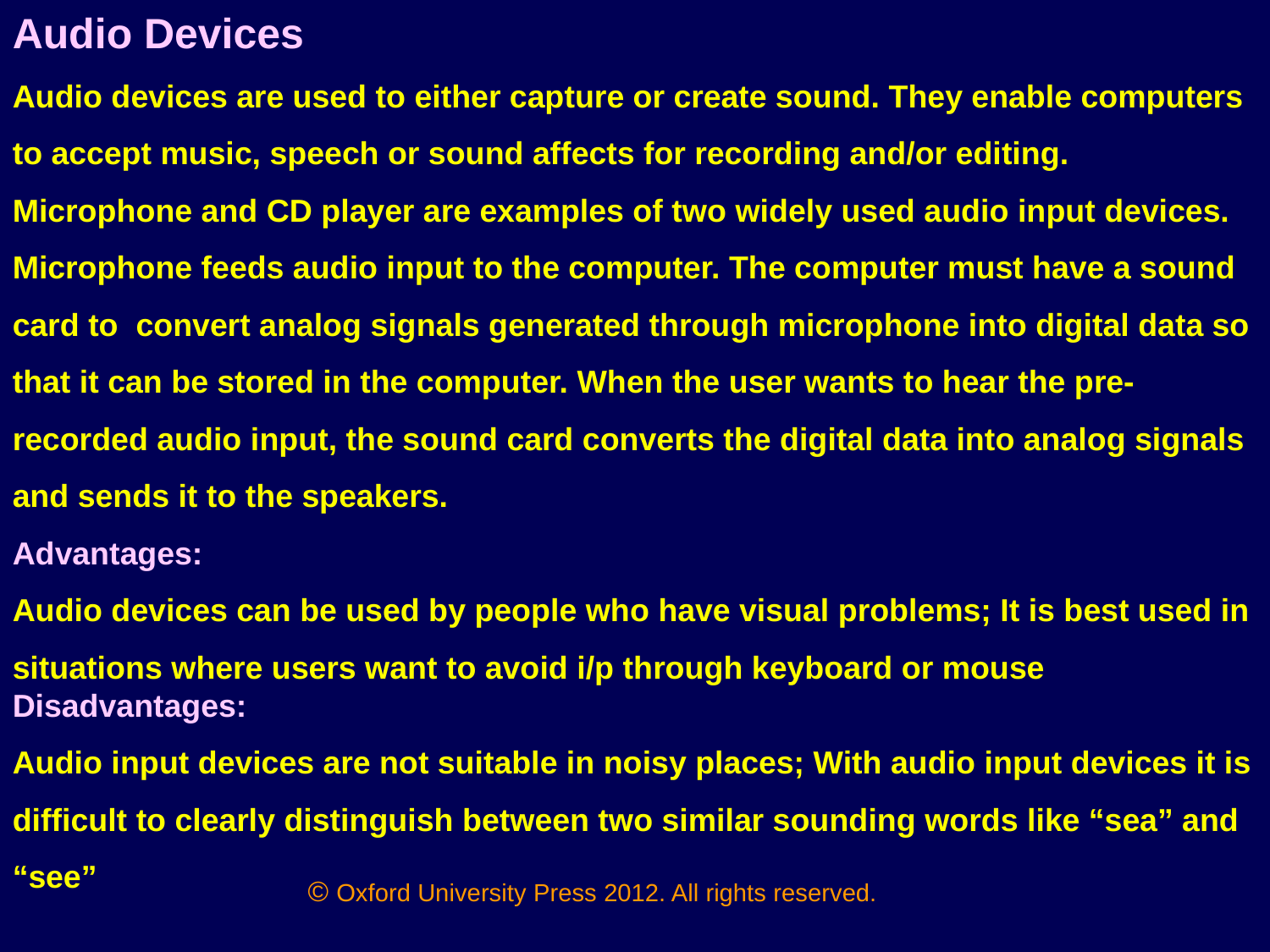

Audio Devices
Audio devices are used to either capture or create sound. They enable computers to accept music, speech or sound affects for recording and/or editing. Microphone and CD player are examples of two widely used audio input devices. Microphone feeds audio input to the computer. The computer must have a sound card to  convert analog signals generated through microphone into digital data so that it can be stored in the computer. When the user wants to hear the pre-recorded audio input, the sound card converts the digital data into analog signals and sends it to the speakers.
Advantages:
Audio devices can be used by people who have visual problems; It is best used in situations where users want to avoid i/p through keyboard or mouse
Disadvantages:
Audio input devices are not suitable in noisy places; With audio input devices it is difficult to clearly distinguish between two similar sounding words like “sea” and “see”